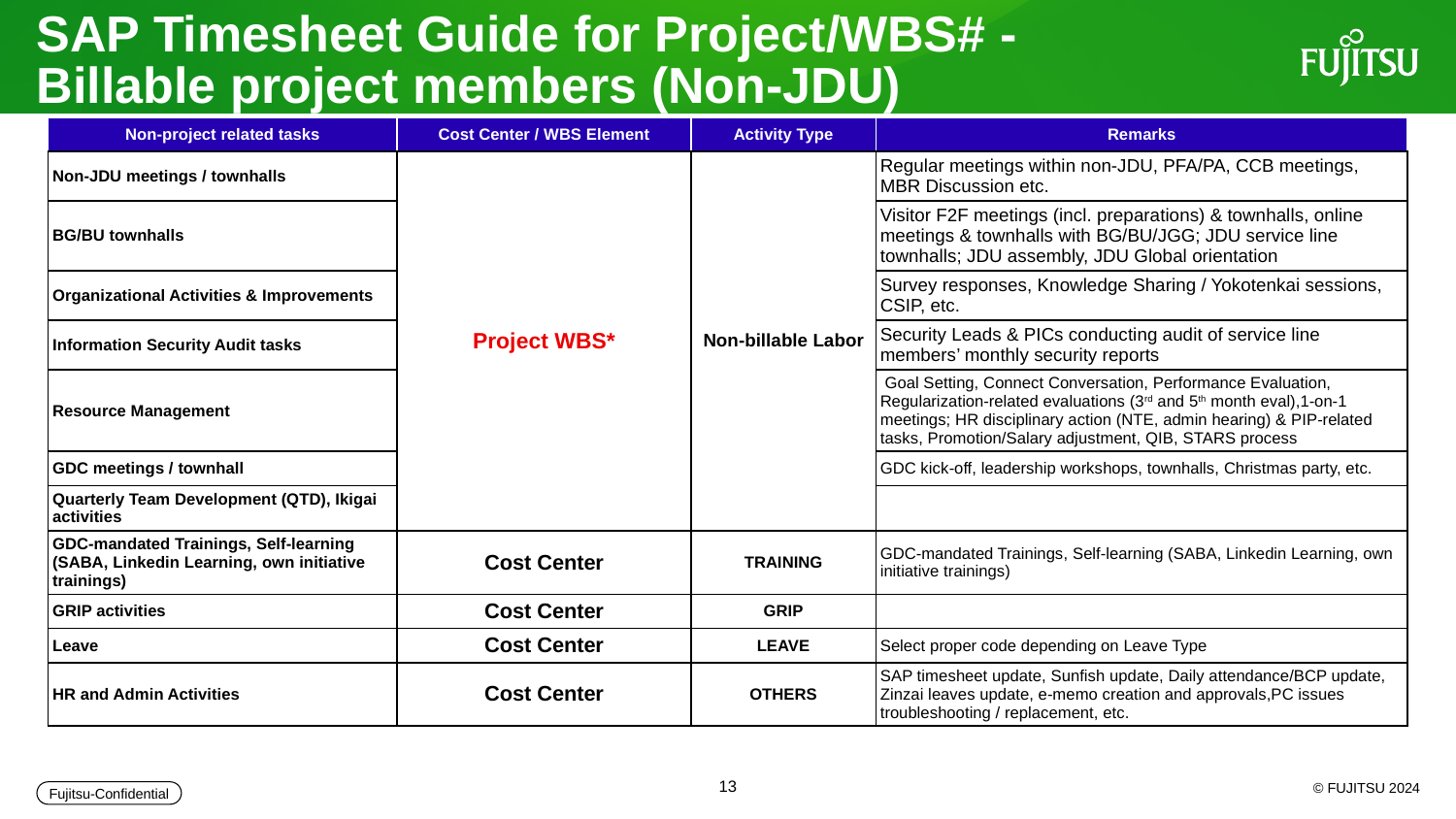

# SAP Timesheet Guide for Project/WBS# - Billable project members (Non-JDU)
| Non-project related tasks | Cost Center / WBS Element | Activity Type | Remarks |
| --- | --- | --- | --- |
| Non-JDU meetings / townhalls | Project WBS\* | Non-billable Labor | Regular meetings within non-JDU, PFA/PA, CCB meetings, MBR Discussion etc. |
| BG/BU townhalls |  |  | Visitor F2F meetings (incl. preparations) & townhalls, online meetings & townhalls with BG/BU/JGG; JDU service line townhalls; JDU assembly, JDU Global orientation |
| Organizational Activities & Improvements |  |  | Survey responses, Knowledge Sharing / Yokotenkai sessions, CSIP, etc. |
| Information Security Audit tasks |  |  | Security Leads & PICs conducting audit of service line members’ monthly security reports |
| Resource Management |  |  | Goal Setting, Connect Conversation, Performance Evaluation, Regularization-related evaluations (3rd and 5th month eval),1-on-1 meetings; HR disciplinary action (NTE, admin hearing) & PIP-related tasks, Promotion/Salary adjustment, QIB, STARS process |
| GDC meetings / townhall |  |  | GDC kick-off, leadership workshops, townhalls, Christmas party, etc. |
| Quarterly Team Development (QTD), Ikigai activities |  |  |  |
| GDC-mandated Trainings, Self-learning (SABA, Linkedin Learning, own initiative trainings) | Cost Center | TRAINING | GDC-mandated Trainings, Self-learning (SABA, Linkedin Learning, own initiative trainings) |
| GRIP activities | Cost Center | GRIP |  |
| Leave | Cost Center | LEAVE | Select proper code depending on Leave Type |
| HR and Admin Activities | Cost Center | OTHERS | SAP timesheet update, Sunfish update, Daily attendance/BCP update, Zinzai leaves update, e-memo creation and approvals,PC issues troubleshooting / replacement, etc. |
13